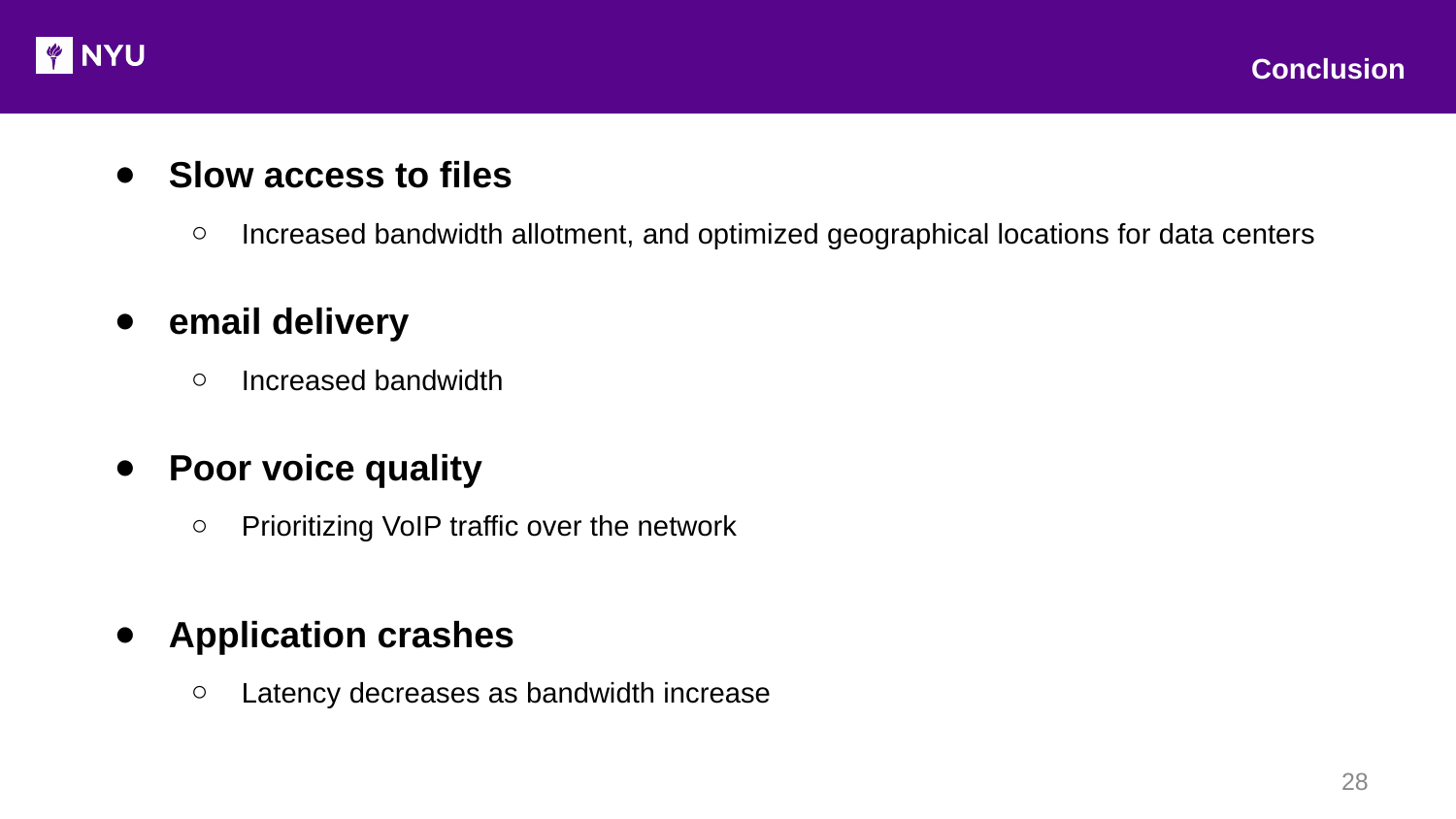

Conclusion
Slow access to files
Increased bandwidth allotment, and optimized geographical locations for data centers

email delivery
Increased bandwidth

Poor voice quality
Prioritizing VoIP traffic over the network

Application crashes
Latency decreases as bandwidth increase

28